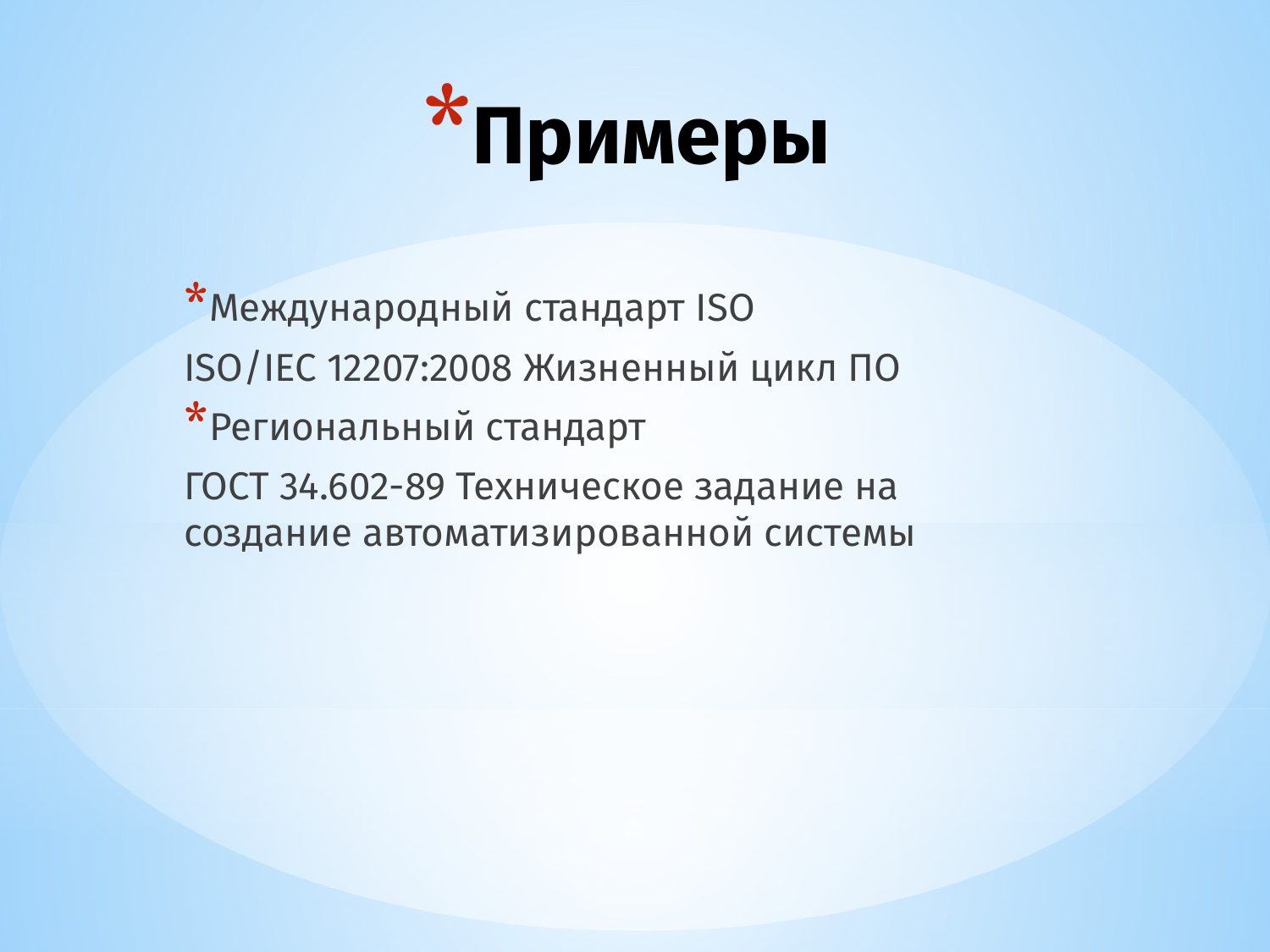

# Примеры
Международный стандарт ISO
ISO/IEC 12207:2008 Жизненный цикл ПО
Региональный стандарт
ГОСТ 34.602-89 Техническое задание на создание автоматизированной системы